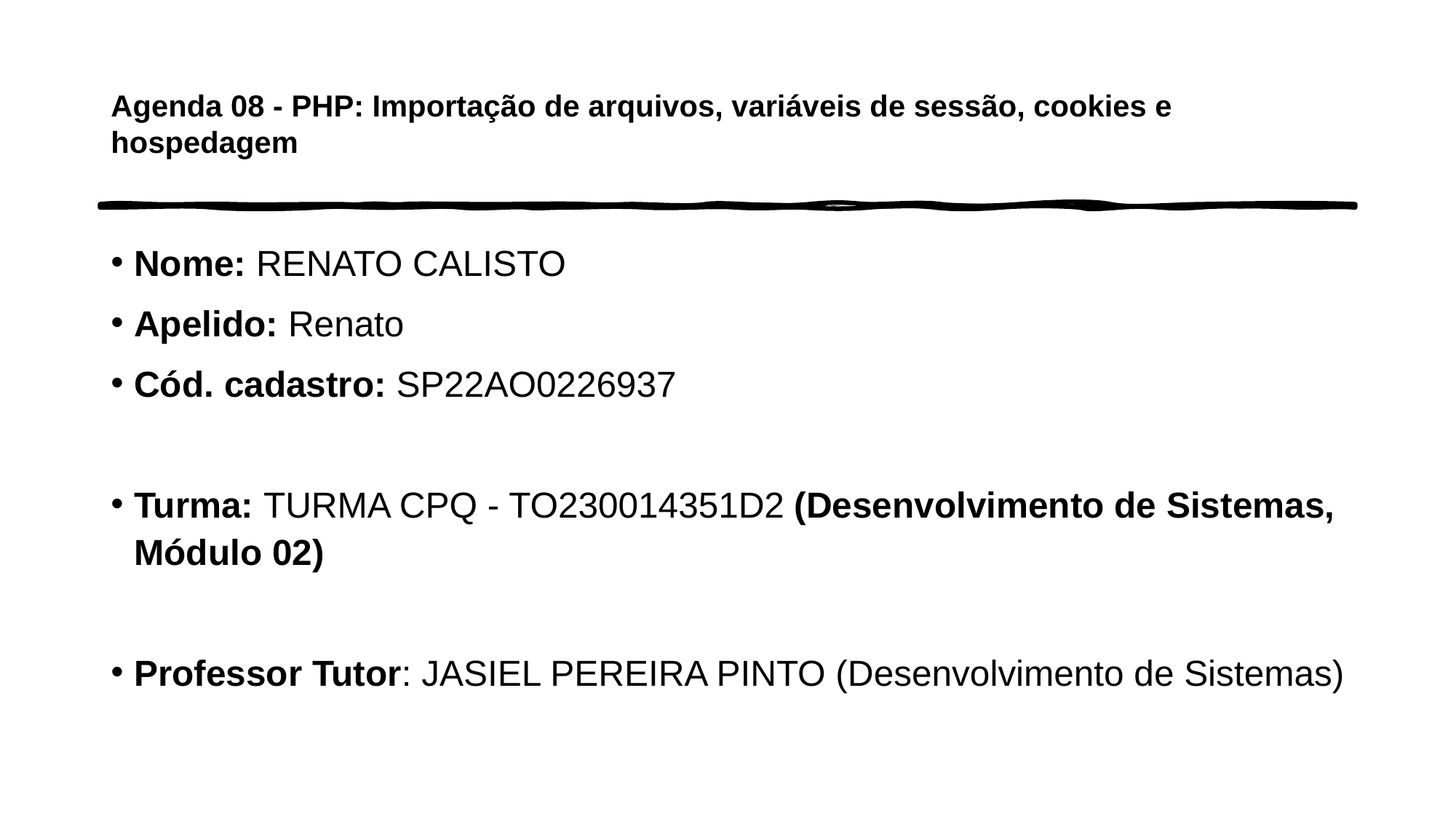

# Agenda 08 - PHP: Importação de arquivos, variáveis de sessão, cookies e hospedagem
Nome: RENATO CALISTO
Apelido: Renato
Cód. cadastro: SP22AO0226937

Turma: TURMA CPQ - TO230014351D2 (Desenvolvimento de Sistemas, Módulo 02)

Professor Tutor: JASIEL PEREIRA PINTO (Desenvolvimento de Sistemas)